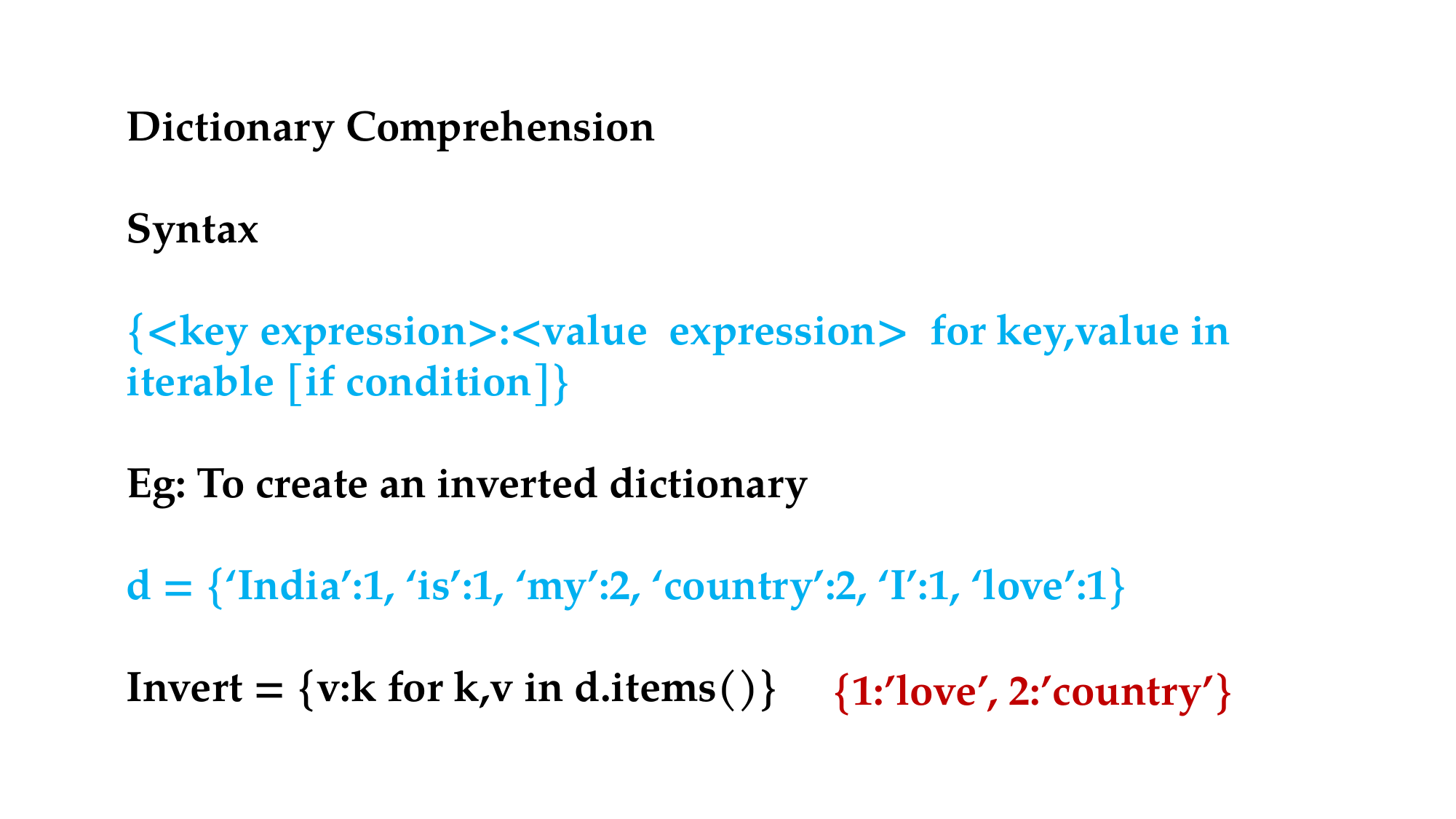

Dictionary Comprehension

Syntax

{<key expression>:<value  expression>  for key,value in iterable [if condition]}

Eg: To create an inverted dictionary

d = {‘India’:1, ‘is’:1, ‘my’:2, ‘country’:2, ‘I’:1, ‘love’:1}

Invert = {v:k for k,v in d.items()}

{1:’love’, 2:’country’}